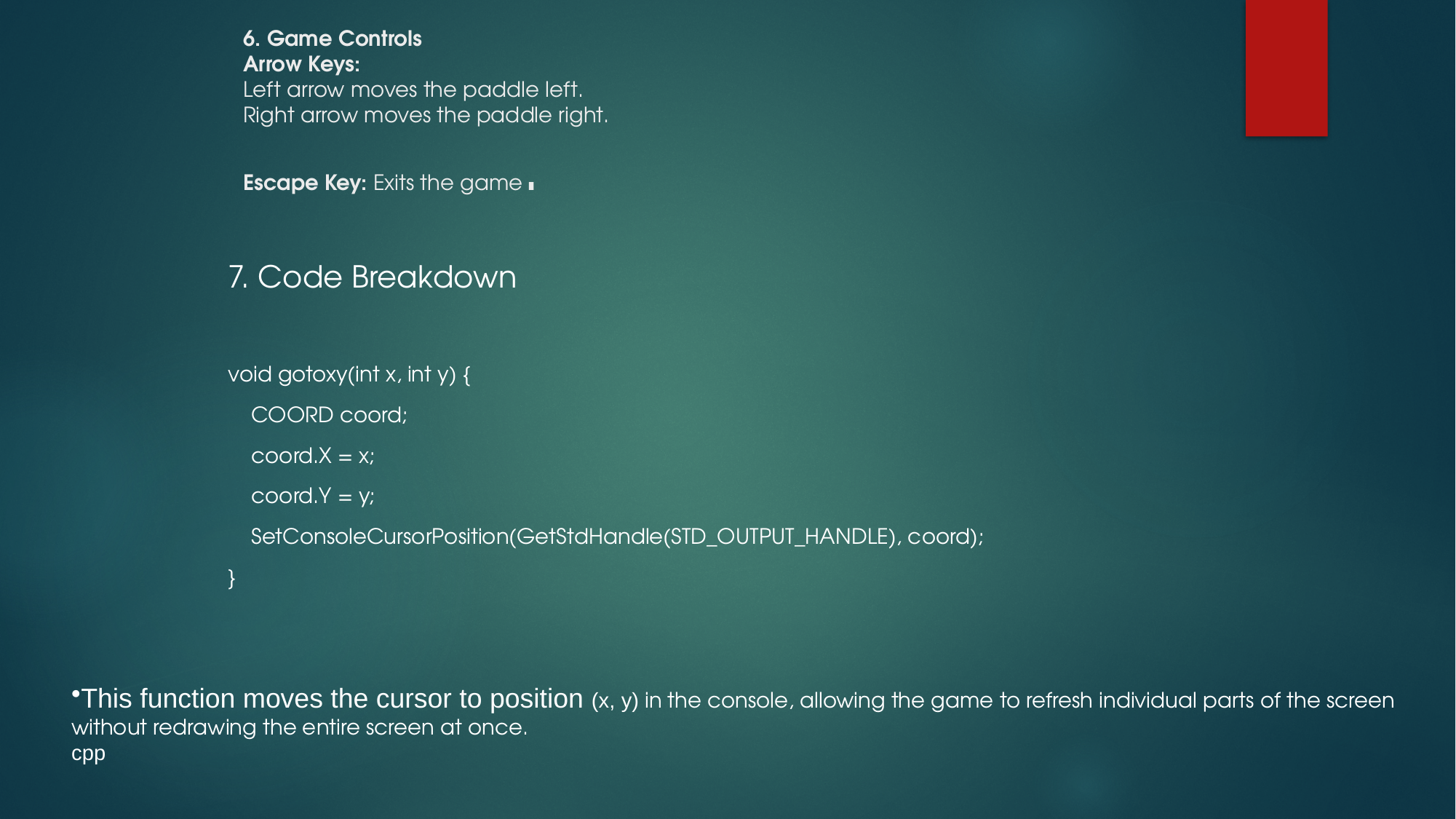

# 6. Game Controls Arrow Keys: Left arrow moves the paddle left. Right arrow moves the paddle right. Escape Key: Exits the game.
7. Code Breakdown

void gotoxy(int x, int y) {
    COORD coord;
    coord.X = x;
    coord.Y = y;
    SetConsoleCursorPosition(GetStdHandle(STD_OUTPUT_HANDLE), coord);
}

This function moves the cursor to position (x, y) in the console, allowing the game to refresh individual parts of the screen without redrawing the entire screen at once.
cpp